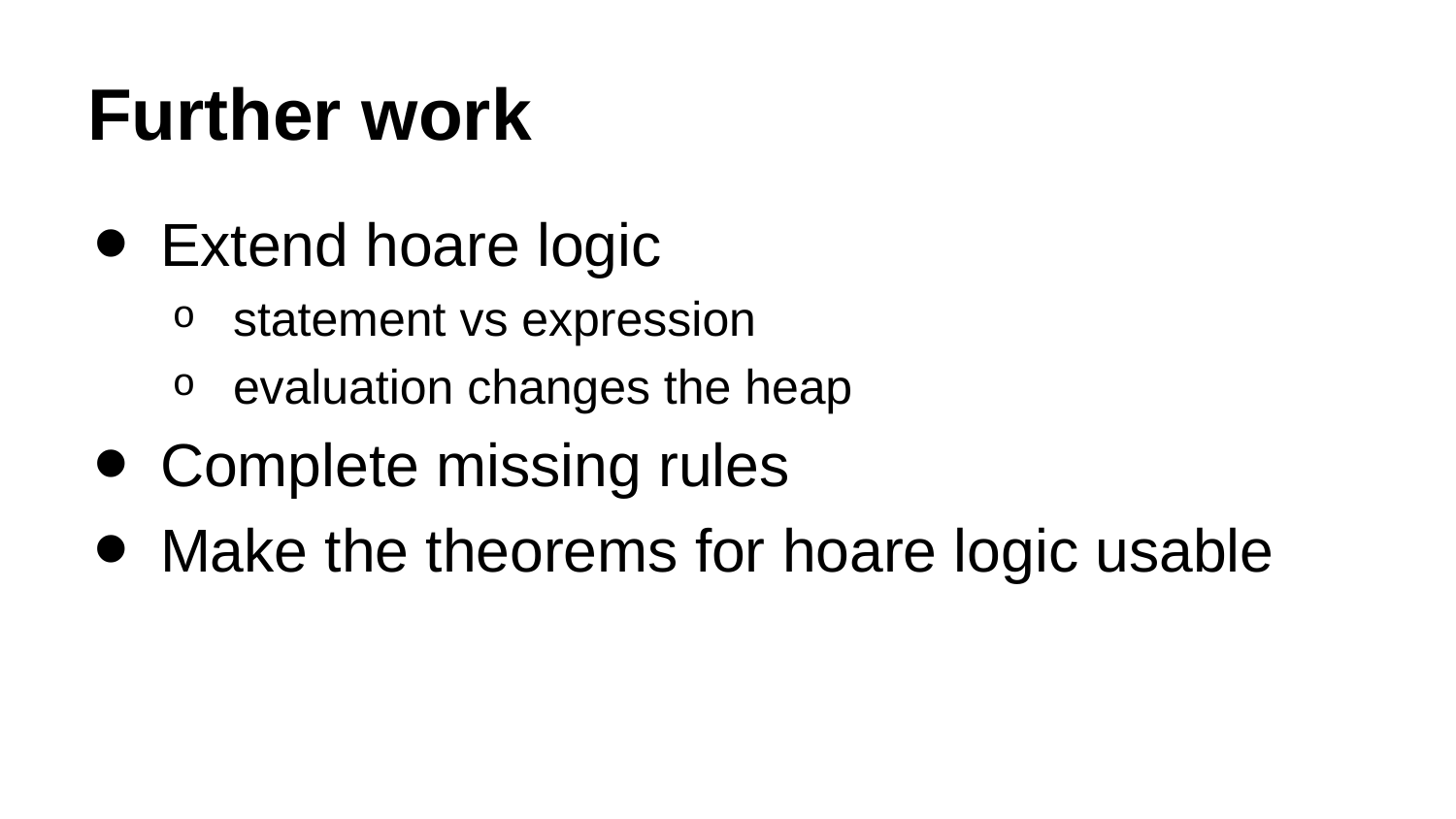

# Further work
Extend hoare logic
statement vs expression
evaluation changes the heap
Complete missing rules
Make the theorems for hoare logic usable